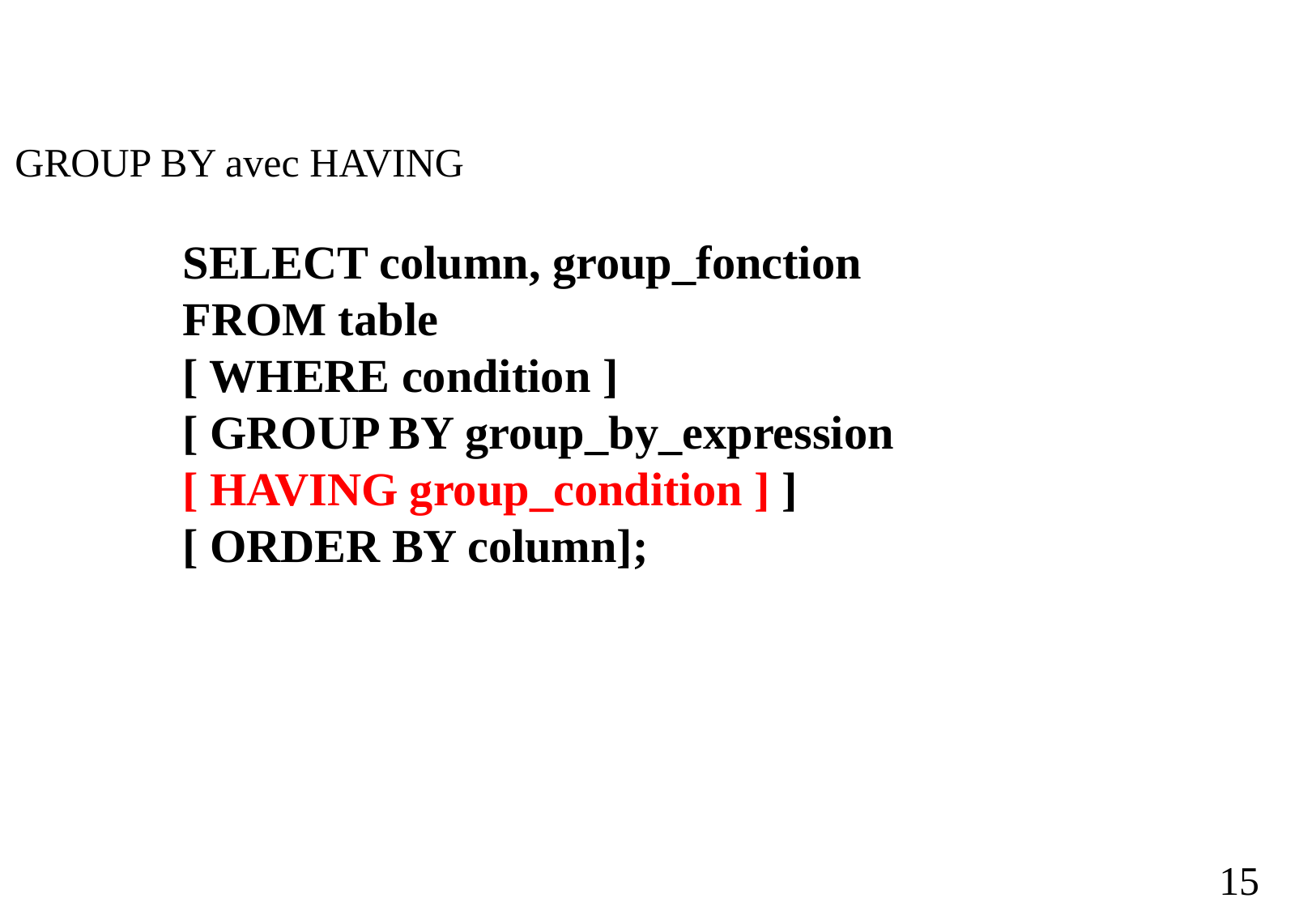

GROUP BY avec HAVING
SELECT column, group_fonction
FROM table
[ WHERE condition ]
[ GROUP BY group_by_expression
[ HAVING group_condition ] ]
[ ORDER BY column];
15